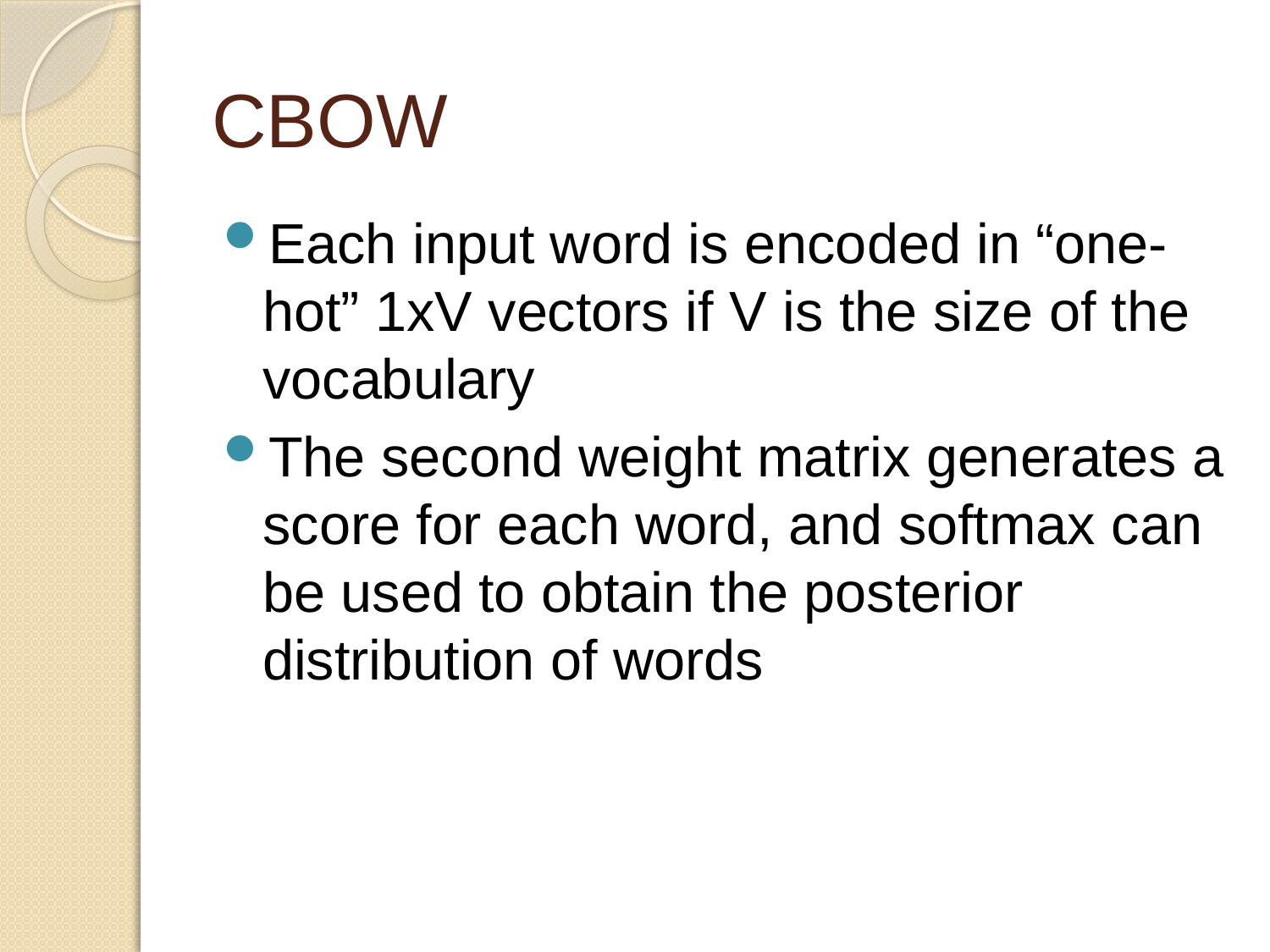

# CBOW
Each input word is encoded in “one-hot” 1xV vectors if V is the size of the vocabulary
The second weight matrix generates a score for each word, and softmax can be used to obtain the posterior distribution of words